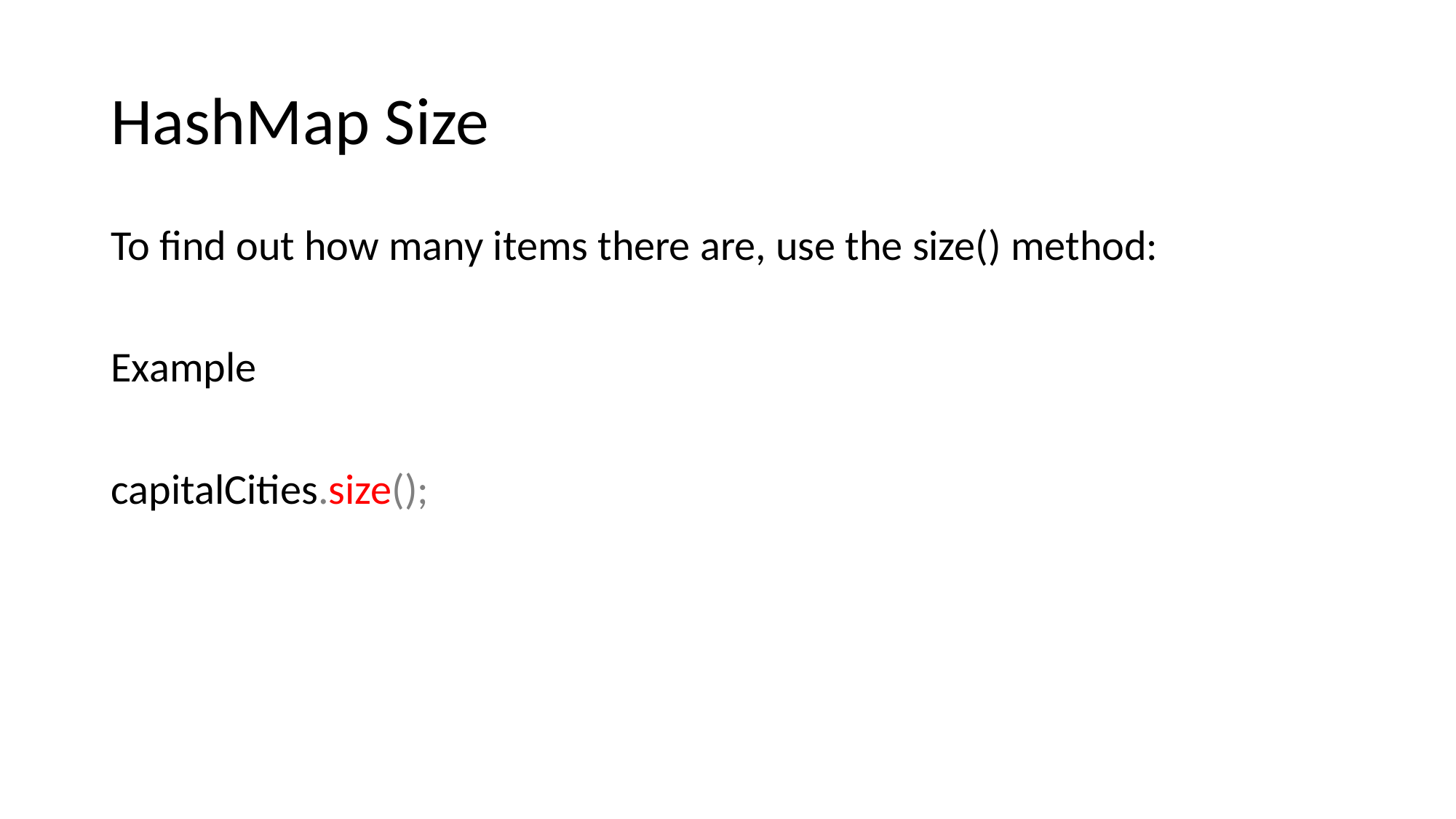

# HashMap Size
To find out how many items there are, use the size() method:

Example

capitalCities.size();